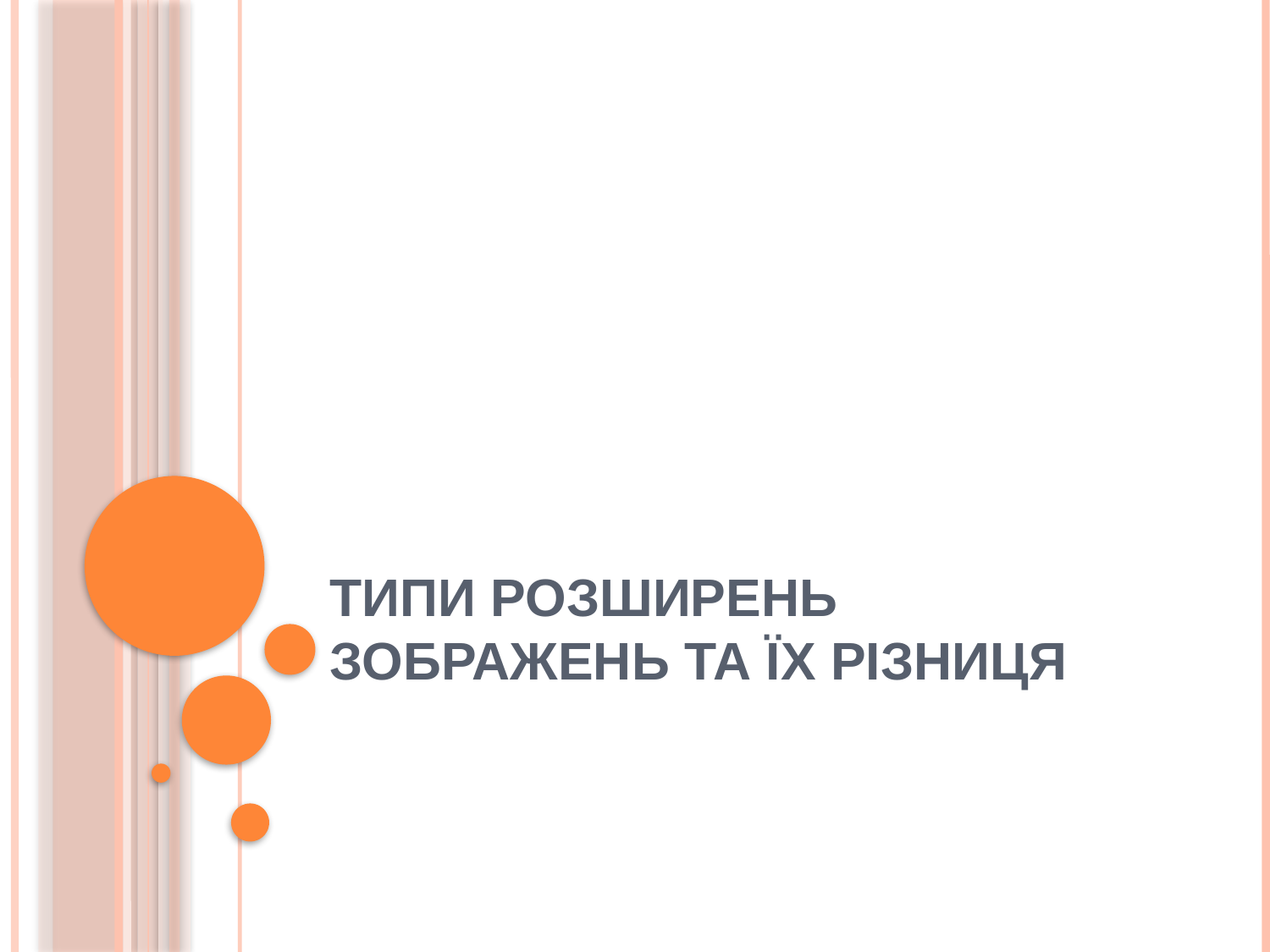

# Типи розширень зображень та їх різниця